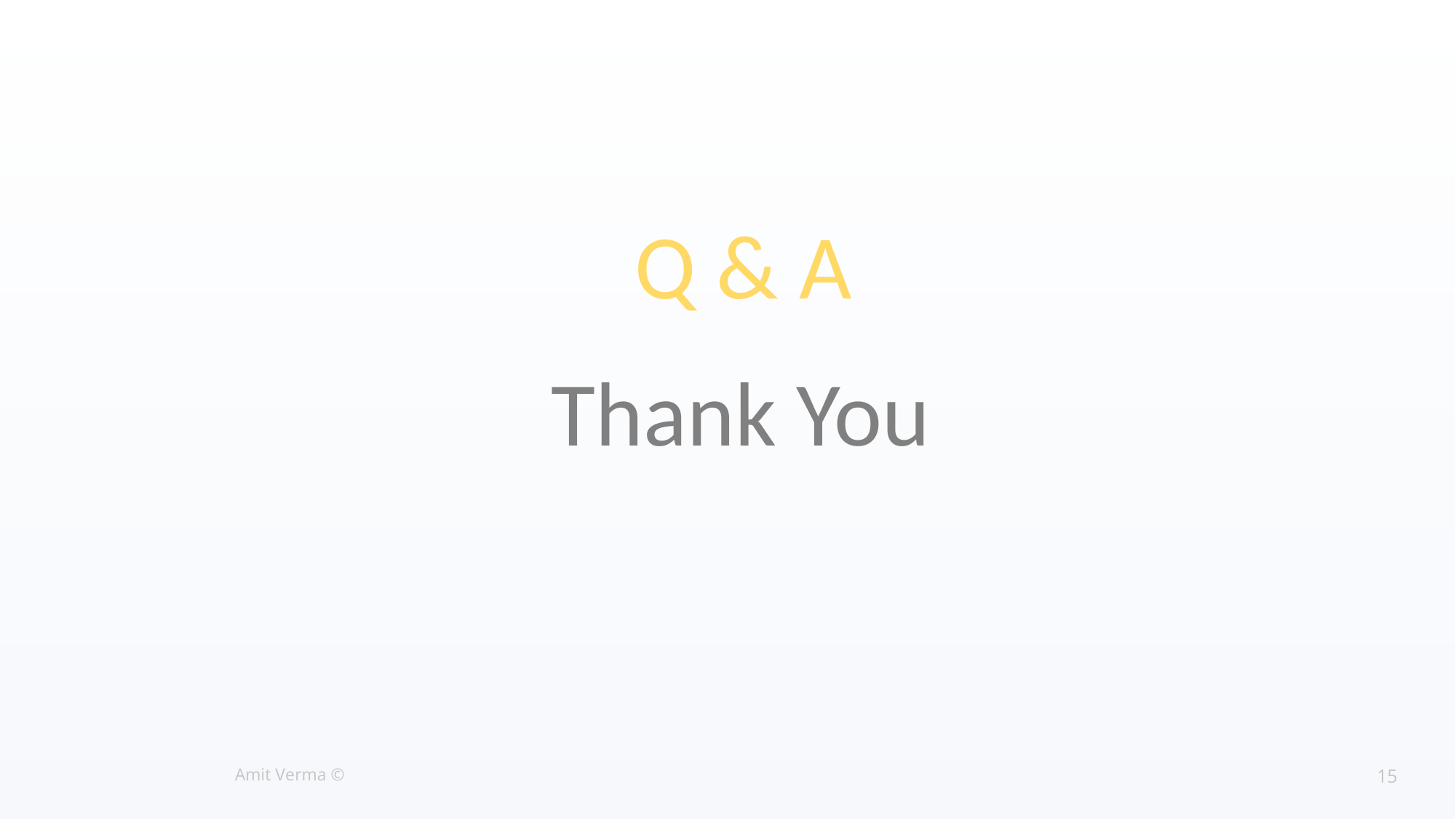

Q & A
Thank You
Amit Verma ©
15